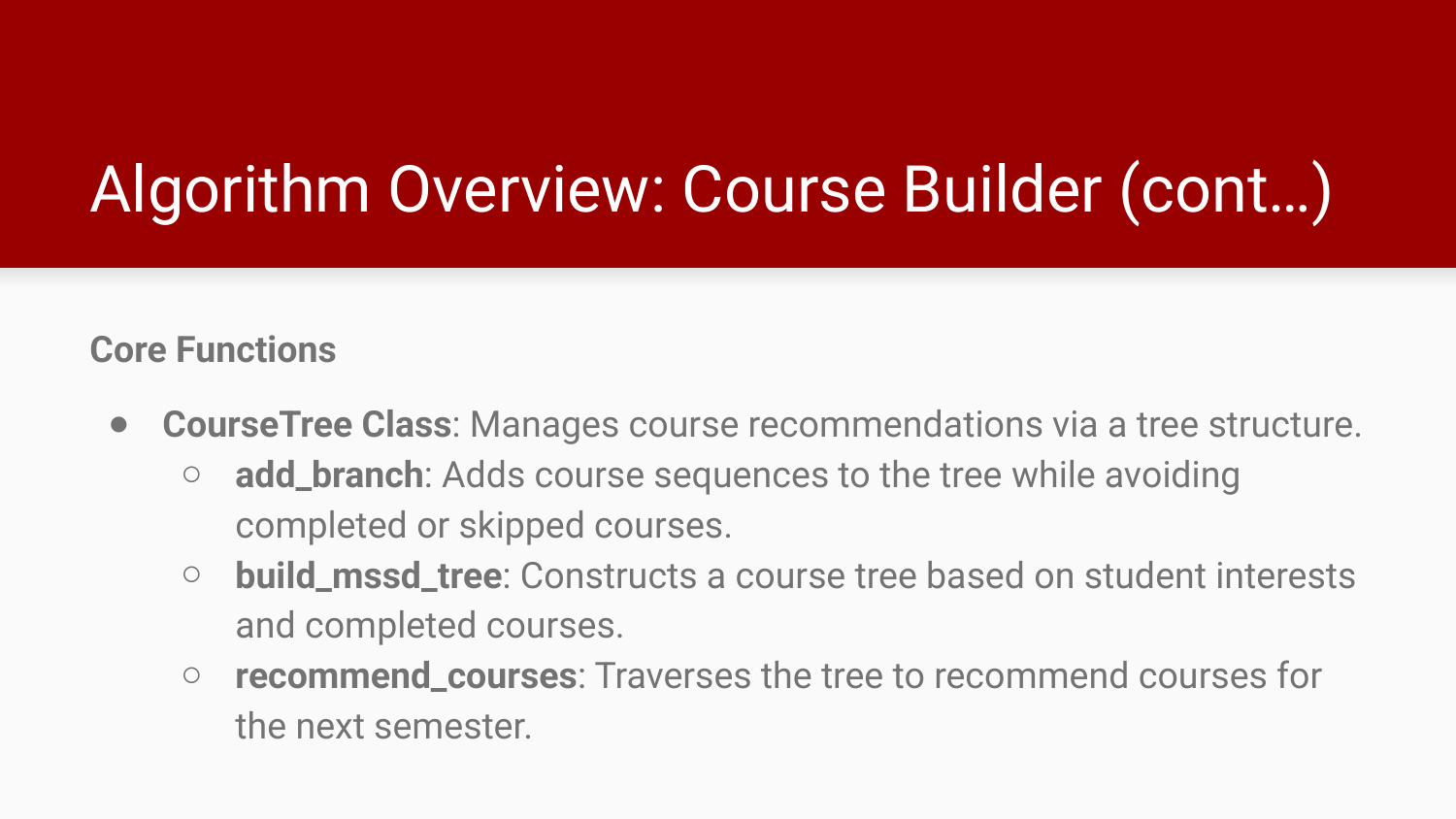

# Algorithm Overview: Course Builder (cont…)
Core Functions
CourseTree Class: Manages course recommendations via a tree structure.
add_branch: Adds course sequences to the tree while avoiding completed or skipped courses.
build_mssd_tree: Constructs a course tree based on student interests and completed courses.
recommend_courses: Traverses the tree to recommend courses for the next semester.